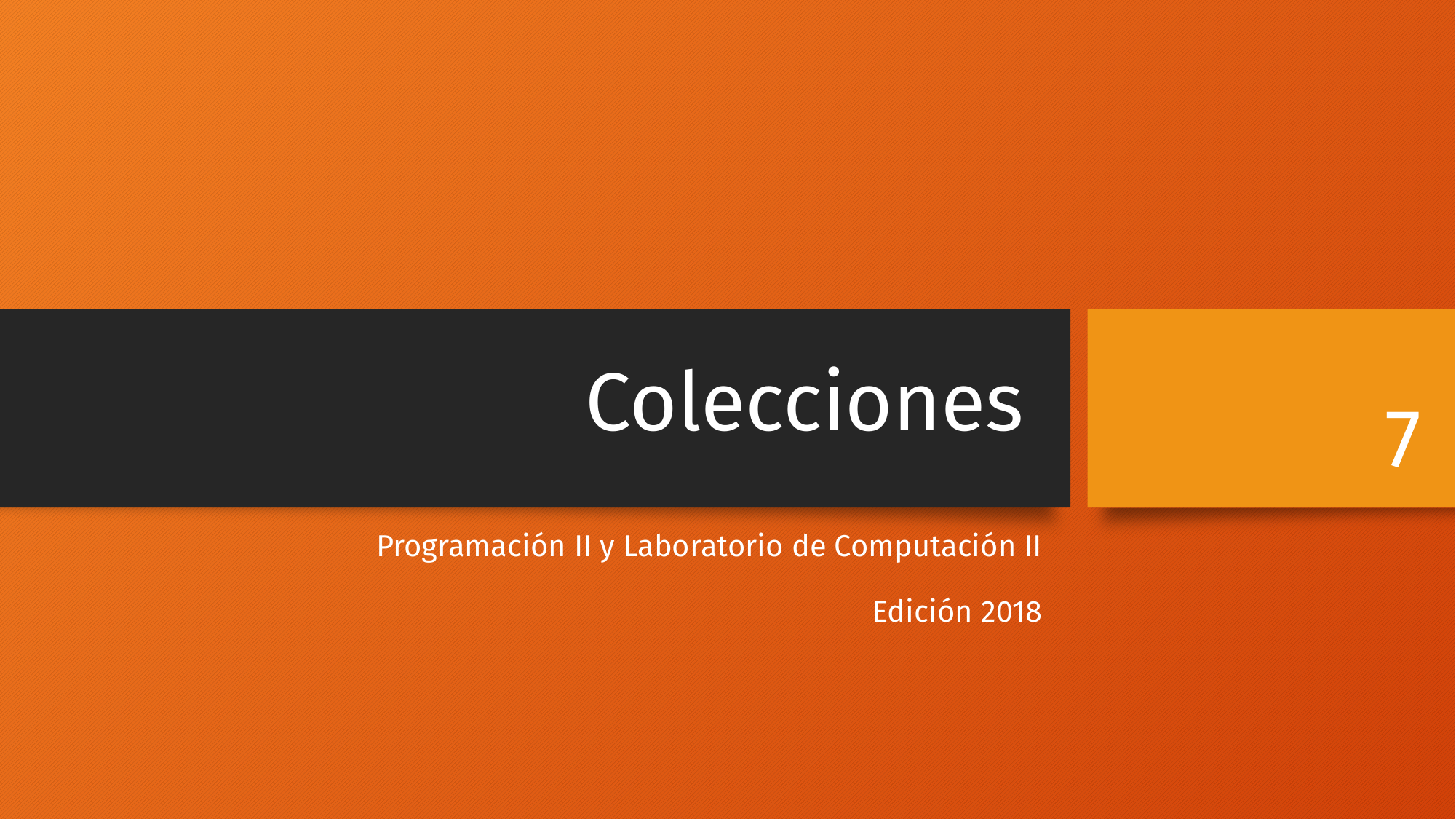

7
# Colecciones
Programación II y Laboratorio de Computación II

Edición 2018